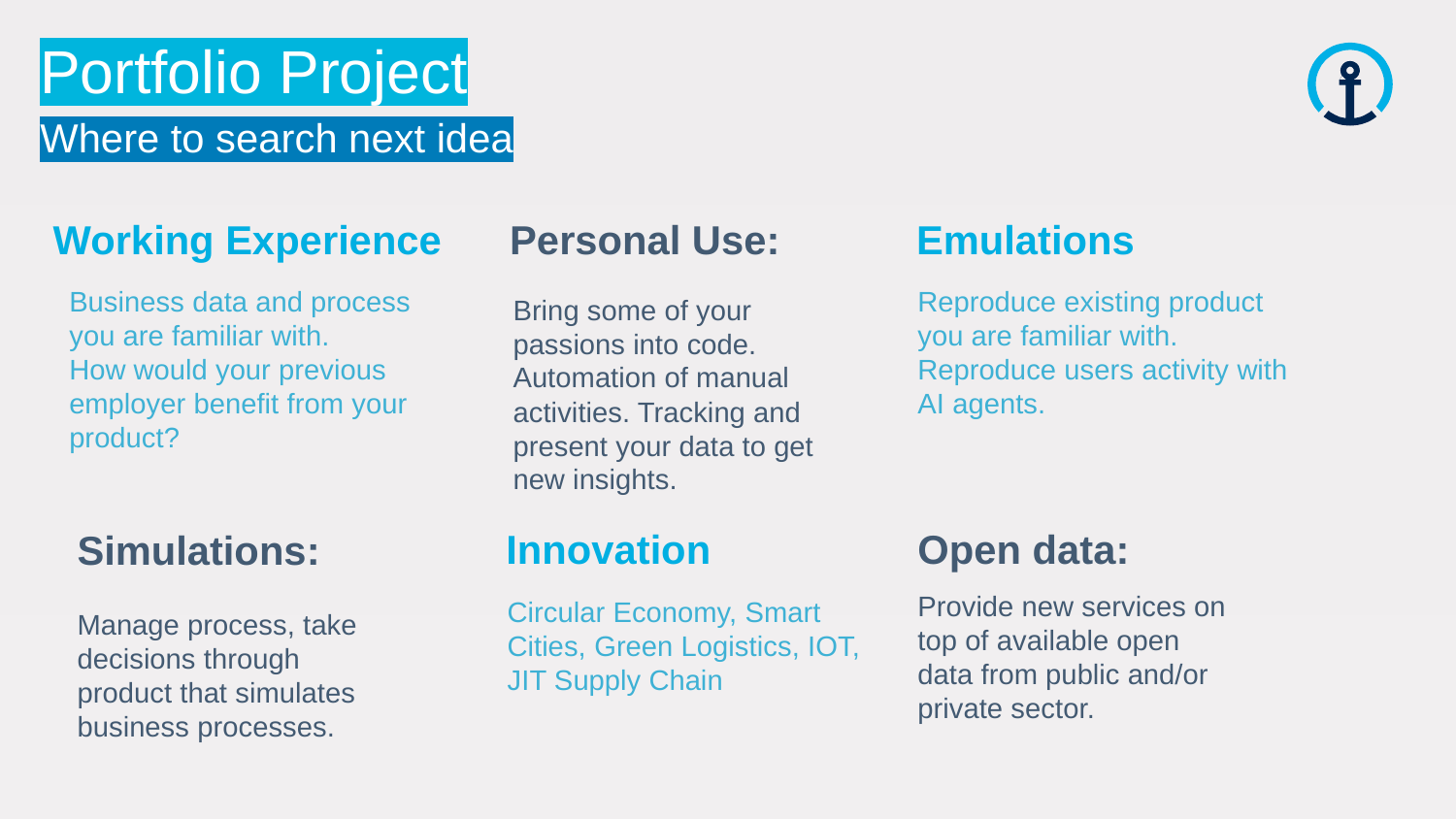

Portfolio Project
Where to search next idea
Working Experience
 Personal Use:
Emulations
Business data and process you are familiar with.
How would your previous employer benefit from your product?

Reproduce existing product you are familiar with.
Reproduce users activity with AI agents.

Bring some of your passions into code.
Automation of manual activities. Tracking and present your data to get new insights.

Innovation
 Open data:
 Simulations:
Provide new services on top of available open data from public and/or private sector.

Circular Economy, Smart Cities, Green Logistics, IOT, JIT Supply Chain

Manage process, take decisions through product that simulates business processes.